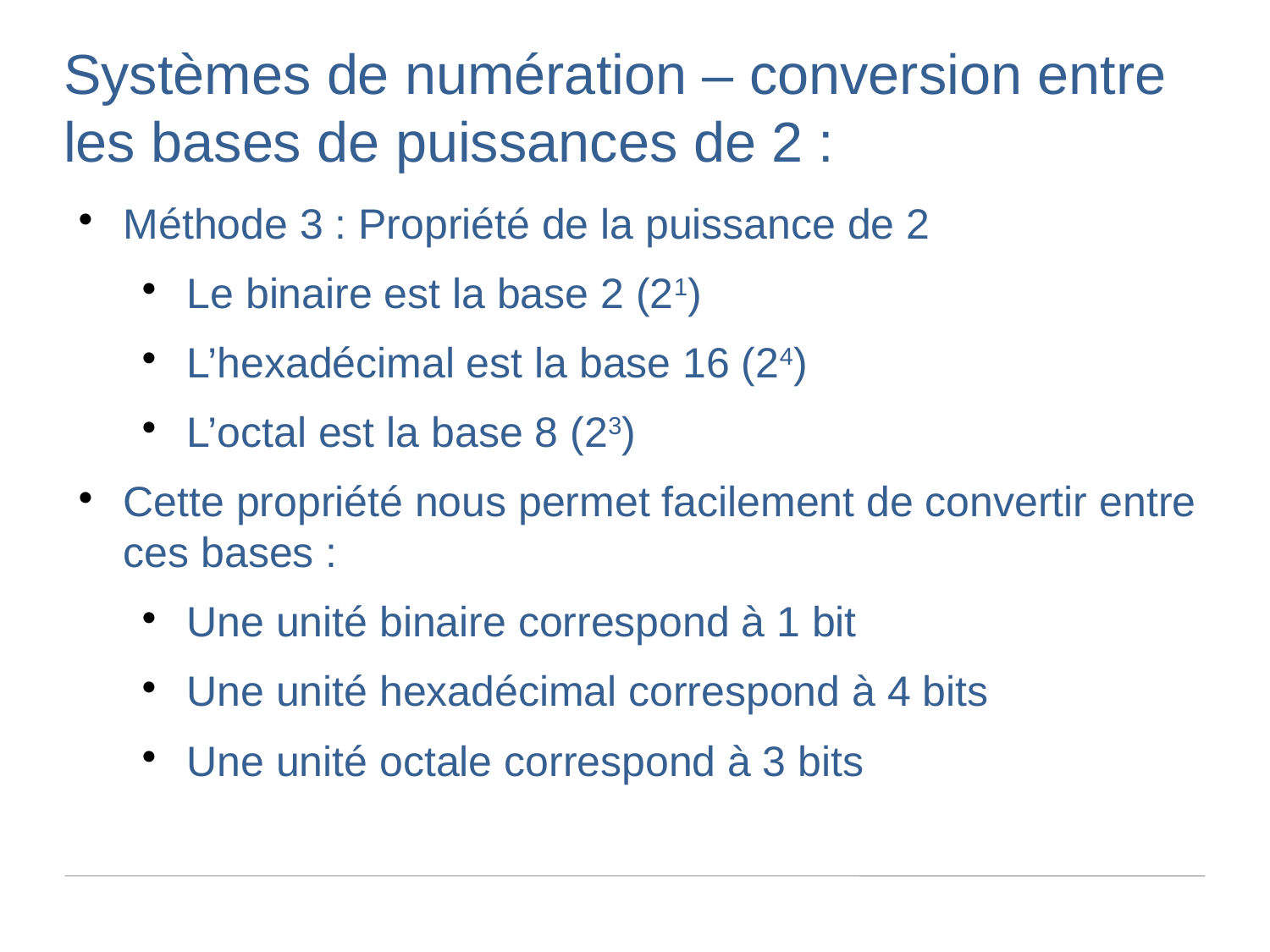

Systèmes de numération – conversion entre les bases de puissances de 2 :
Méthode 3 : Propriété de la puissance de 2
Le binaire est la base 2 (21)
L’hexadécimal est la base 16 (24)
L’octal est la base 8 (23)
Cette propriété nous permet facilement de convertir entre ces bases :
Une unité binaire correspond à 1 bit
Une unité hexadécimal correspond à 4 bits
Une unité octale correspond à 3 bits